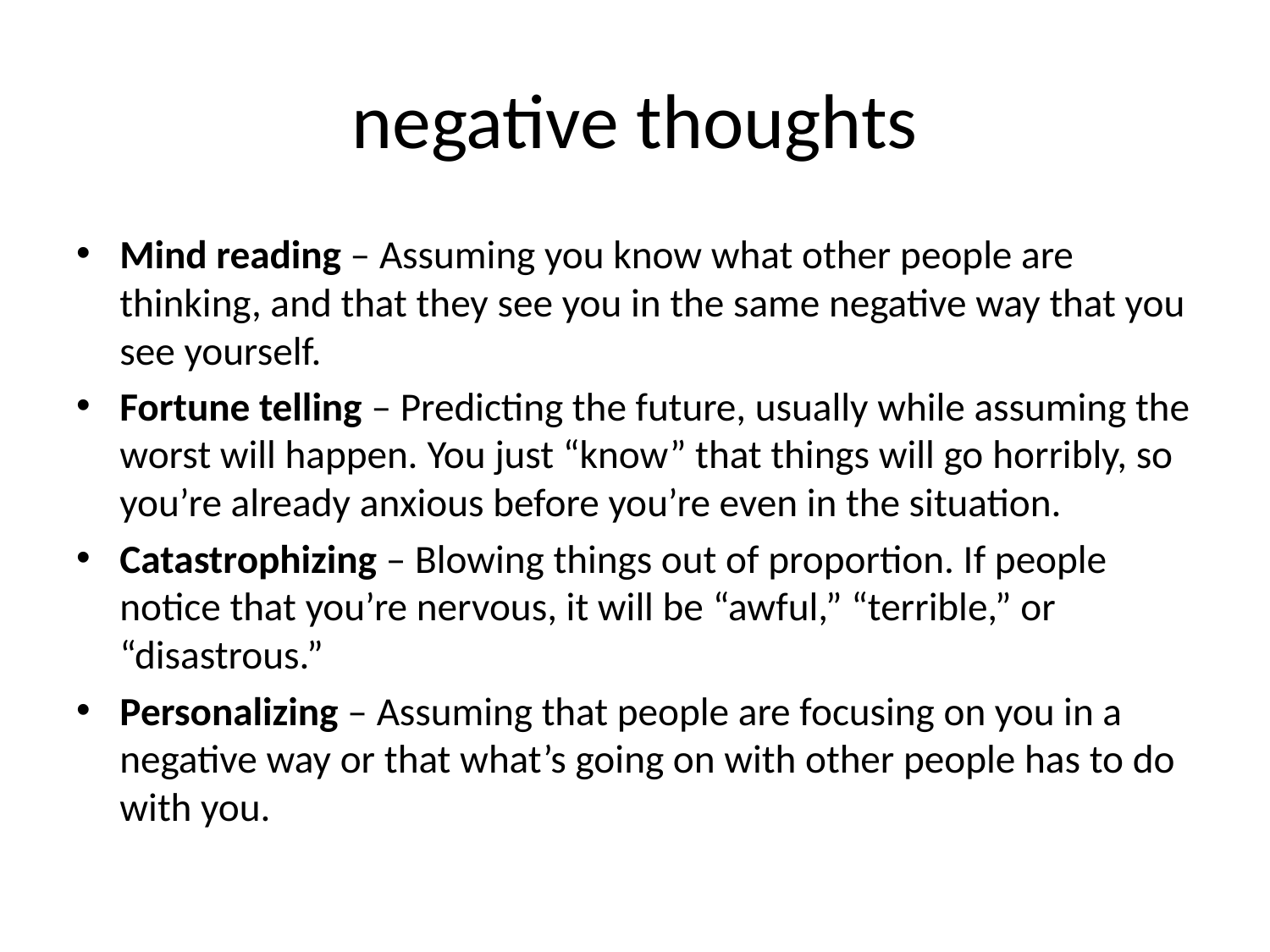

# negative thoughts
Mind reading – Assuming you know what other people are thinking, and that they see you in the same negative way that you see yourself.
Fortune telling – Predicting the future, usually while assuming the worst will happen. You just “know” that things will go horribly, so you’re already anxious before you’re even in the situation.
Catastrophizing – Blowing things out of proportion. If people notice that you’re nervous, it will be “awful,” “terrible,” or “disastrous.”
Personalizing – Assuming that people are focusing on you in a negative way or that what’s going on with other people has to do with you.